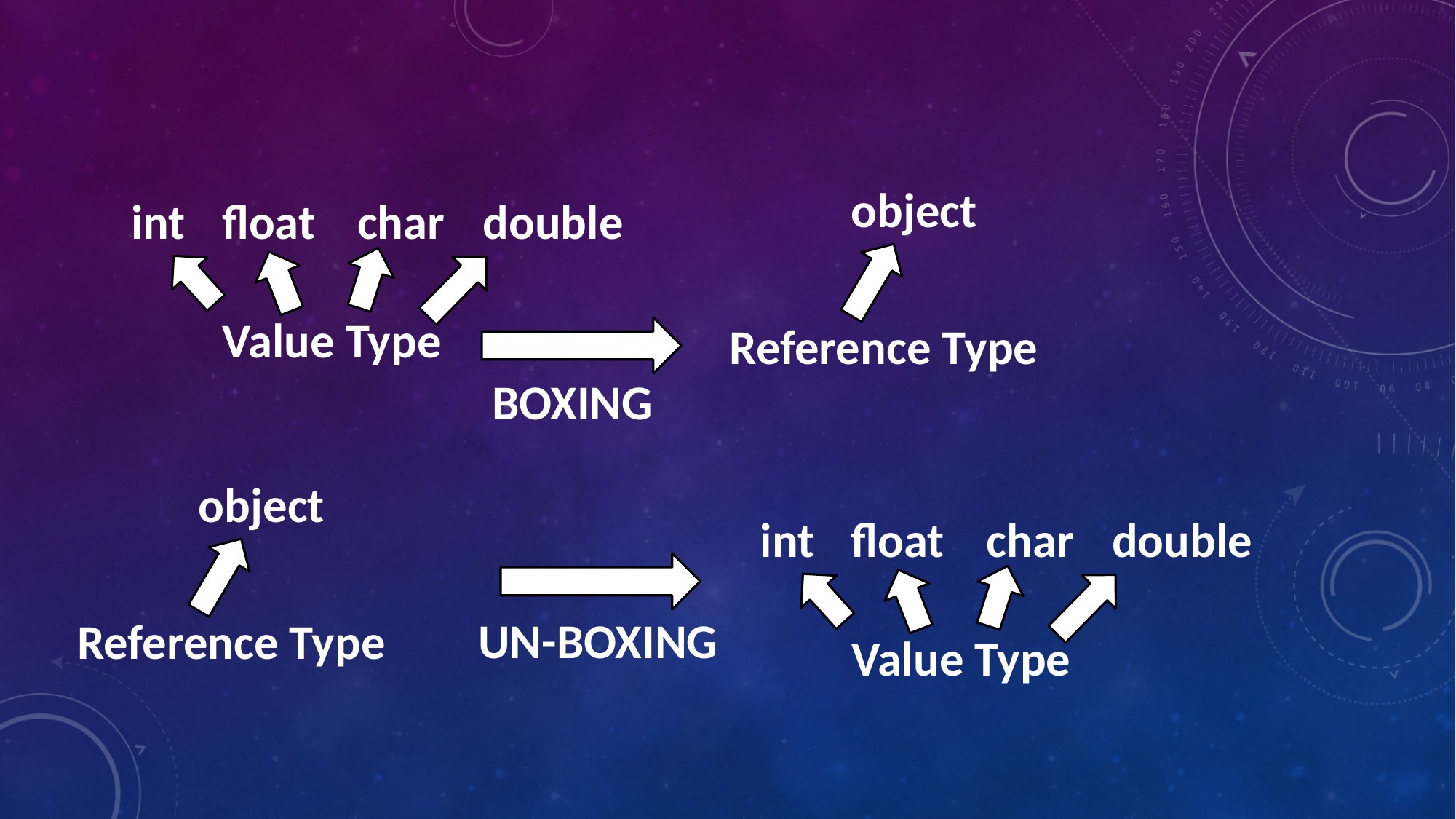

object
int
float
char
double

Value Type
Reference Type

BOXING
object
int
float
char
double

UN-BOXING
Reference Type
Value Type